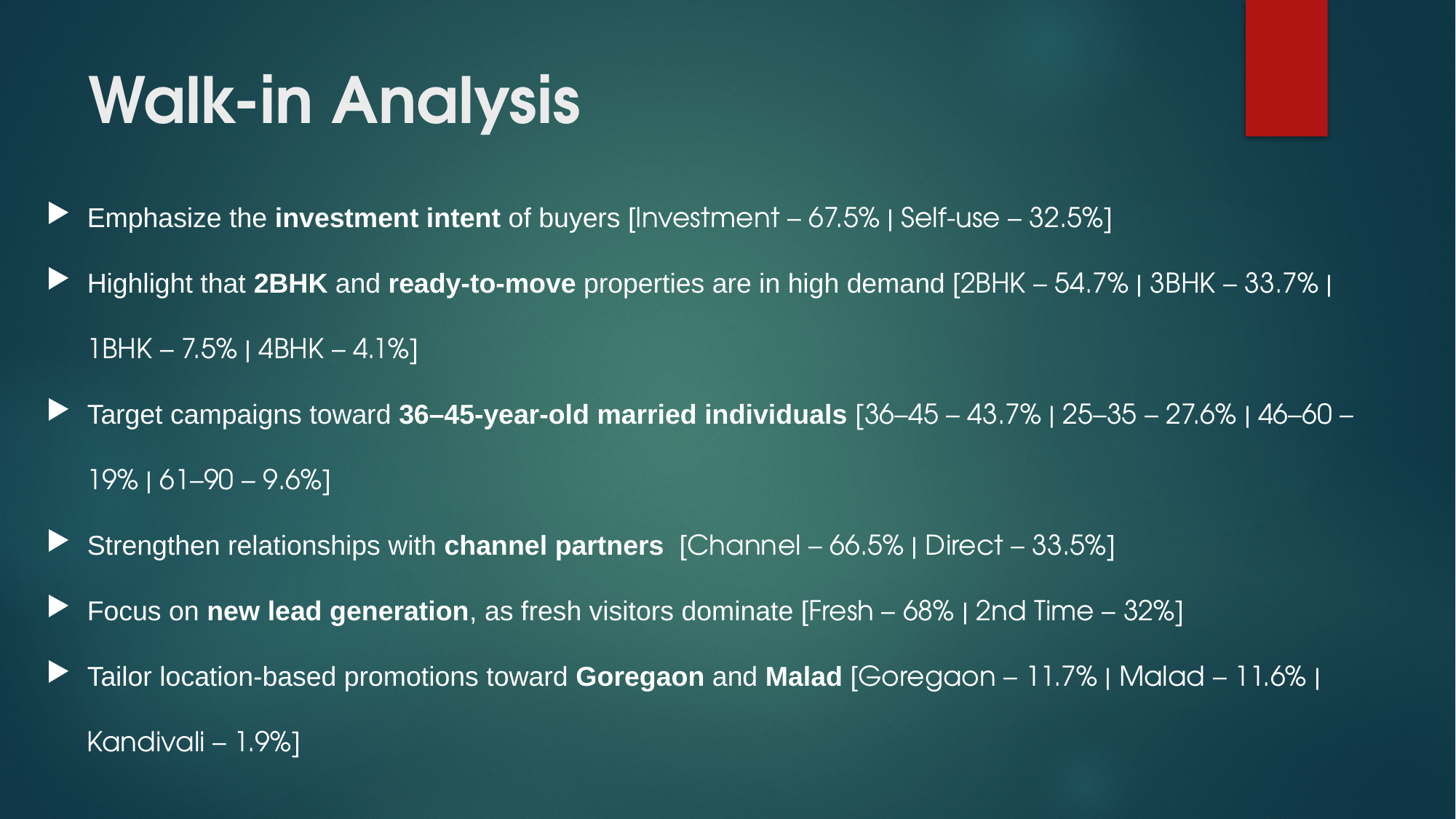

# Walk-in Analysis
Emphasize the investment intent of buyers [Investment – 67.5% | Self-use – 32.5%]
Highlight that 2BHK and ready-to-move properties are in high demand [2BHK – 54.7% | 3BHK – 33.7% | 1BHK – 7.5% | 4BHK – 4.1%]
Target campaigns toward 36–45-year-old married individuals [36–45 – 43.7% | 25–35 – 27.6% | 46–60 – 19% | 61–90 – 9.6%]
Strengthen relationships with channel partners  [Channel – 66.5% | Direct – 33.5%]
Focus on new lead generation, as fresh visitors dominate [Fresh – 68% | 2nd Time – 32%]
Tailor location-based promotions toward Goregaon and Malad [Goregaon – 11.7% | Malad – 11.6% | Kandivali – 1.9%]